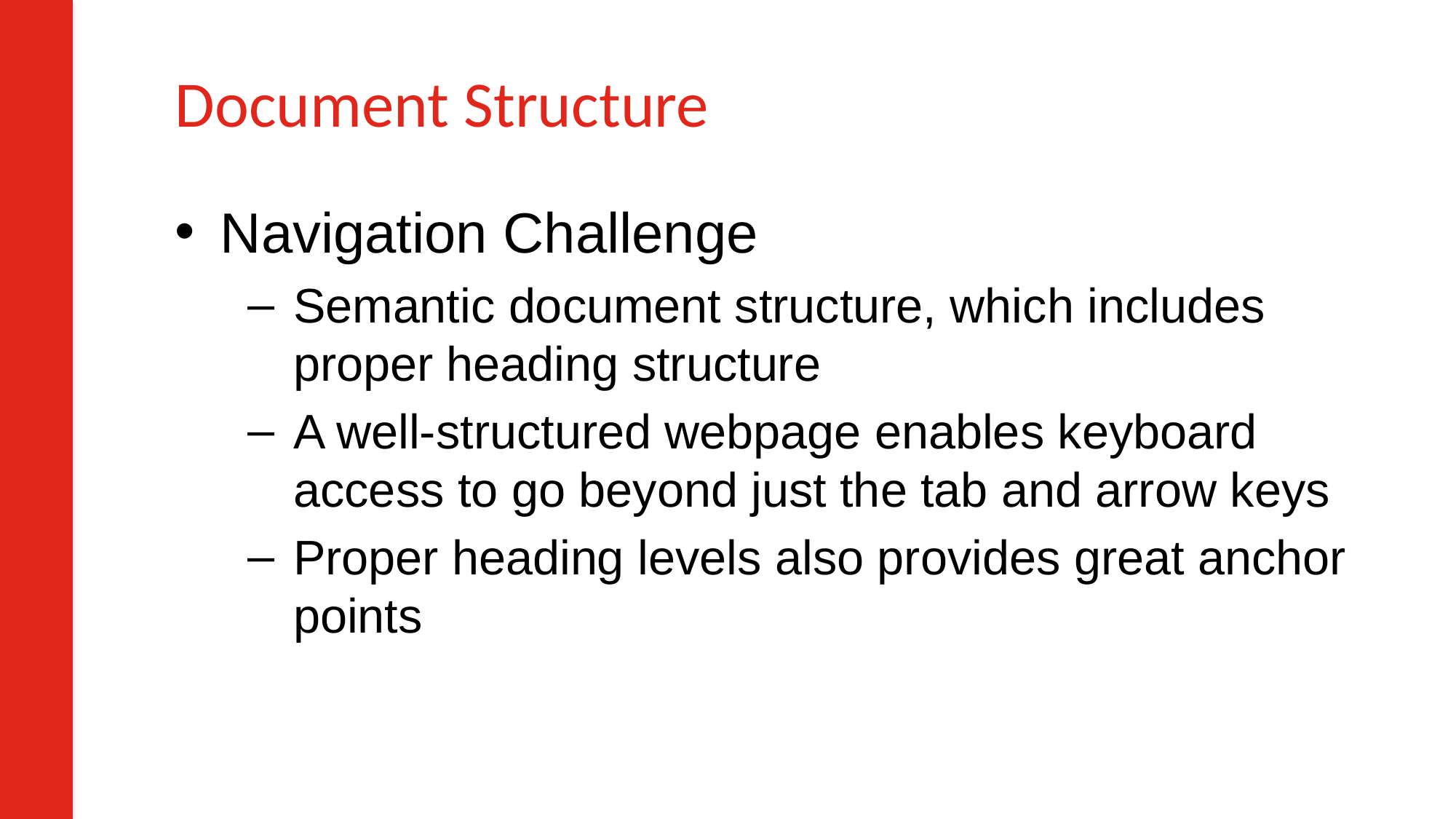

# Document Structure
Navigation Challenge
Semantic document structure, which includes proper heading structure
A well-structured webpage enables keyboard access to go beyond just the tab and arrow keys
Proper heading levels also provides great anchor points